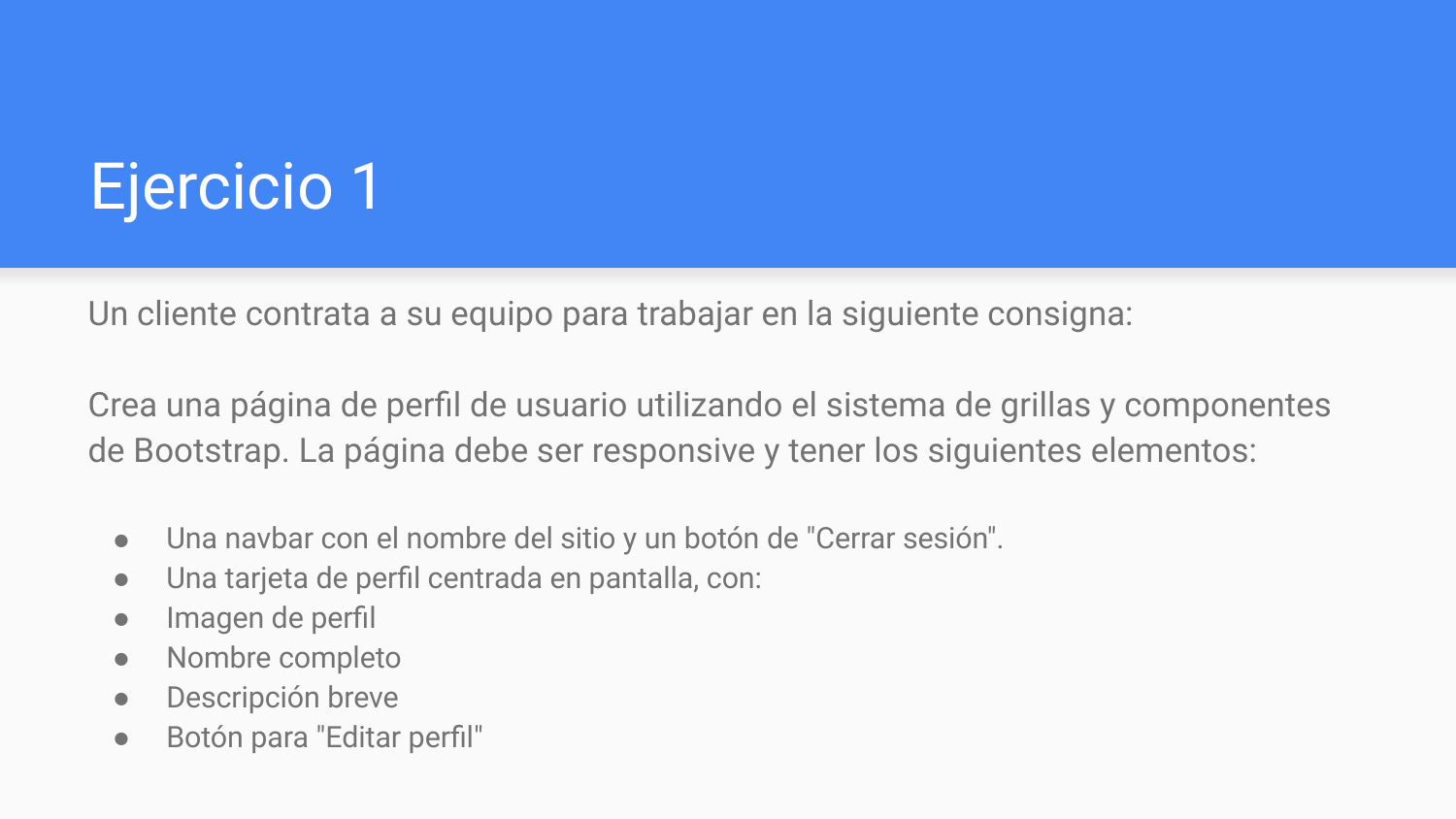

# Ejercicio 1
Un cliente contrata a su equipo para trabajar en la siguiente consigna:
Crea una página de perfil de usuario utilizando el sistema de grillas y componentes de Bootstrap. La página debe ser responsive y tener los siguientes elementos:
Una navbar con el nombre del sitio y un botón de "Cerrar sesión".
Una tarjeta de perfil centrada en pantalla, con:
Imagen de perfil
Nombre completo
Descripción breve
Botón para "Editar perfil"